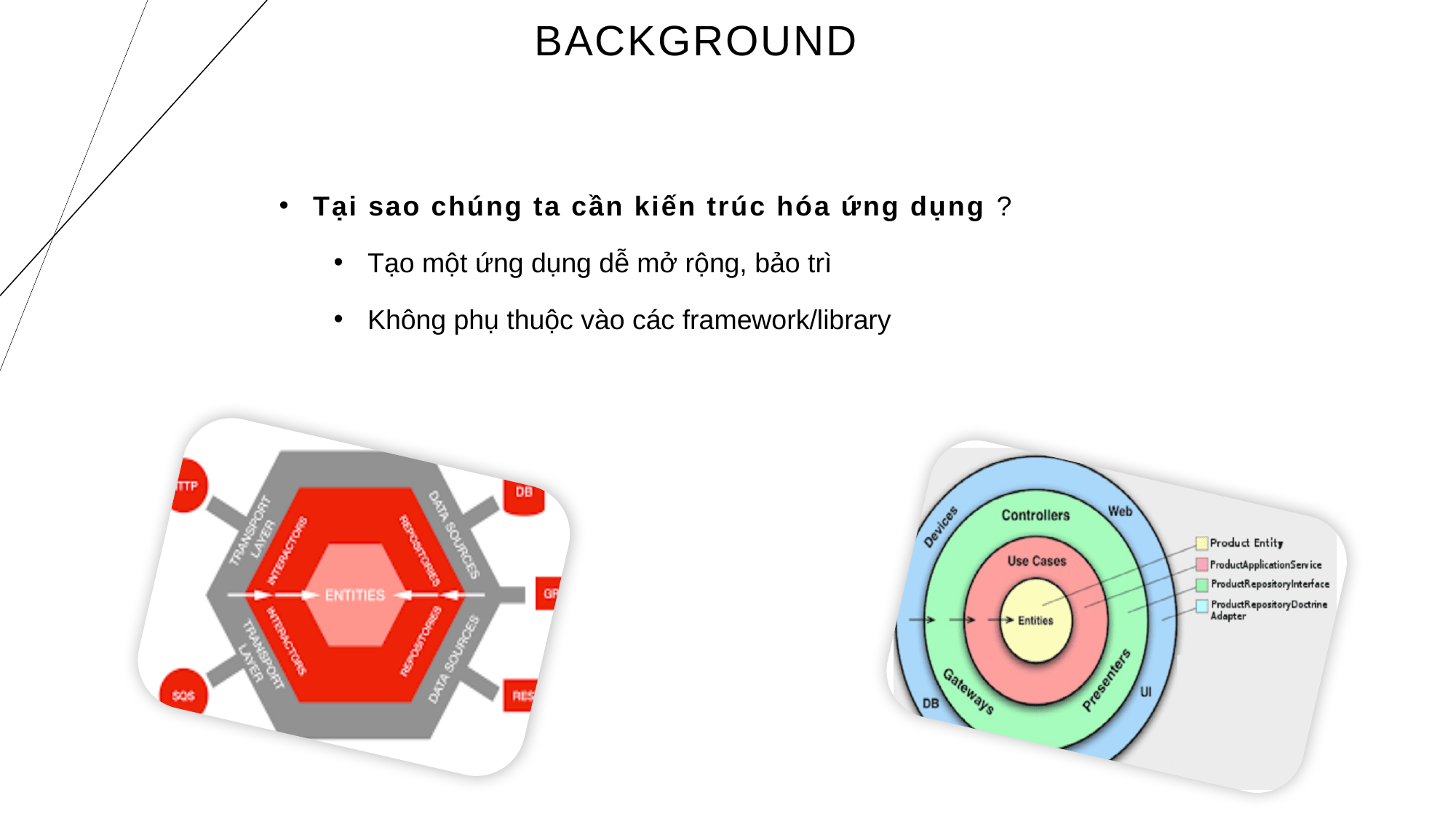

Background
Tại sao chúng ta cần kiến trúc hóa ứng dụng ?
Tạo một ứng dụng dễ mở rộng, bảo trì
Không phụ thuộc vào các framework/library